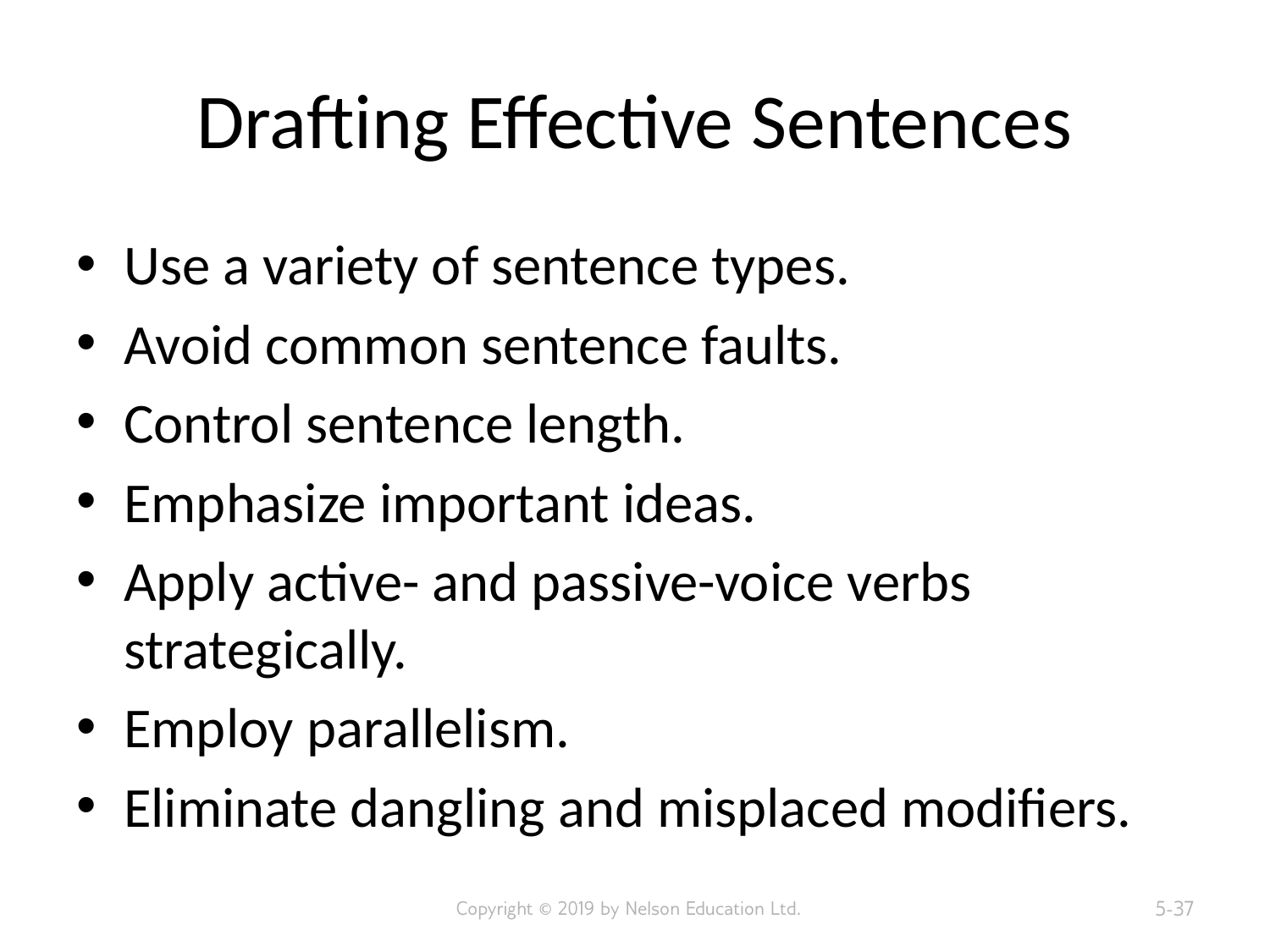

# Drafting Effective Sentences
Use a variety of sentence types.
Avoid common sentence faults.
Control sentence length.
Emphasize important ideas.
Apply active- and passive-voice verbs strategically.
Employ parallelism.
Eliminate dangling and misplaced modifiers.

Copyright © 2019 by Nelson Education Ltd.
5-37